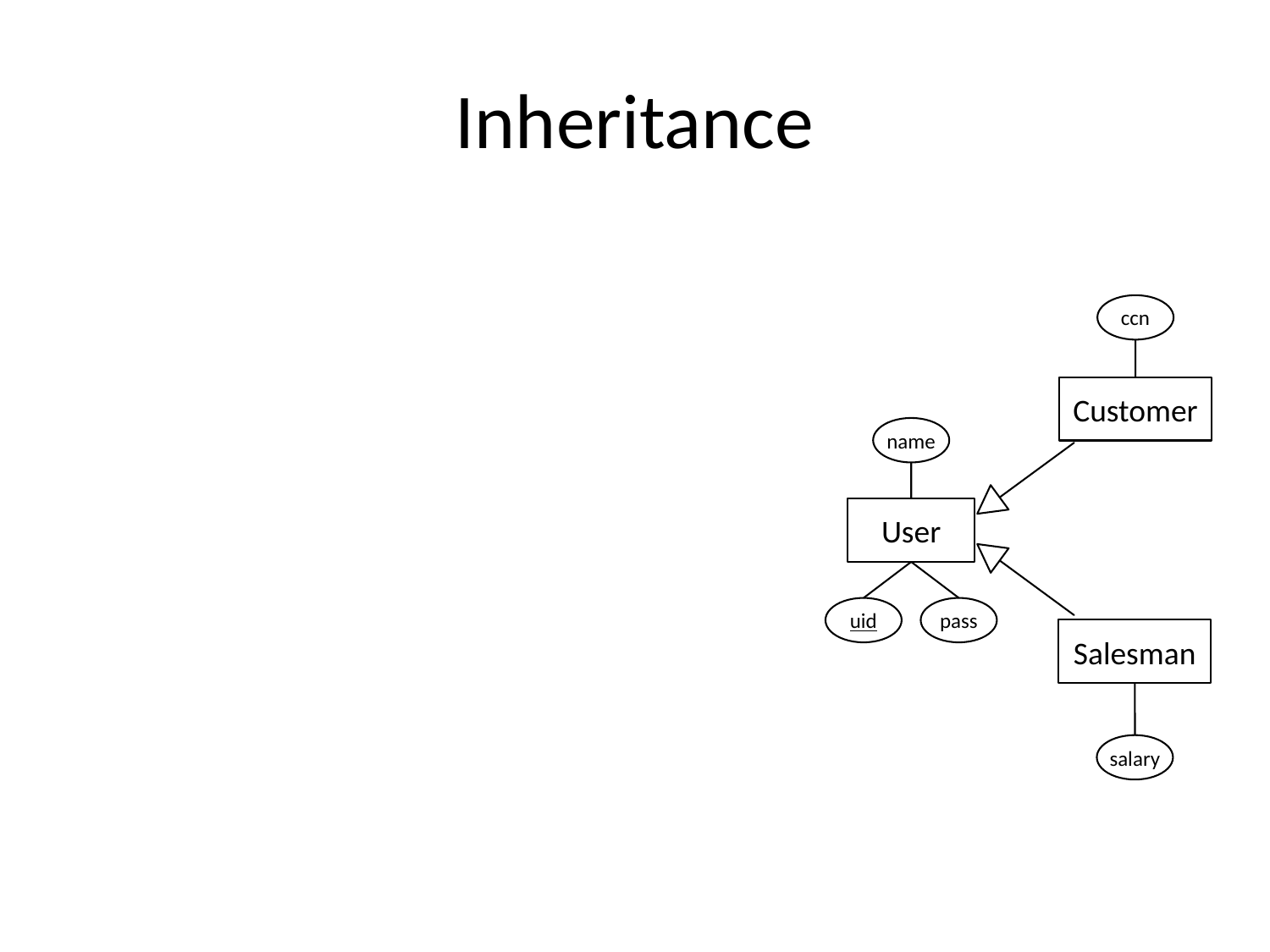

# Inheritance
ccn
Customer
name

User

uid
pass
Salesman
salary